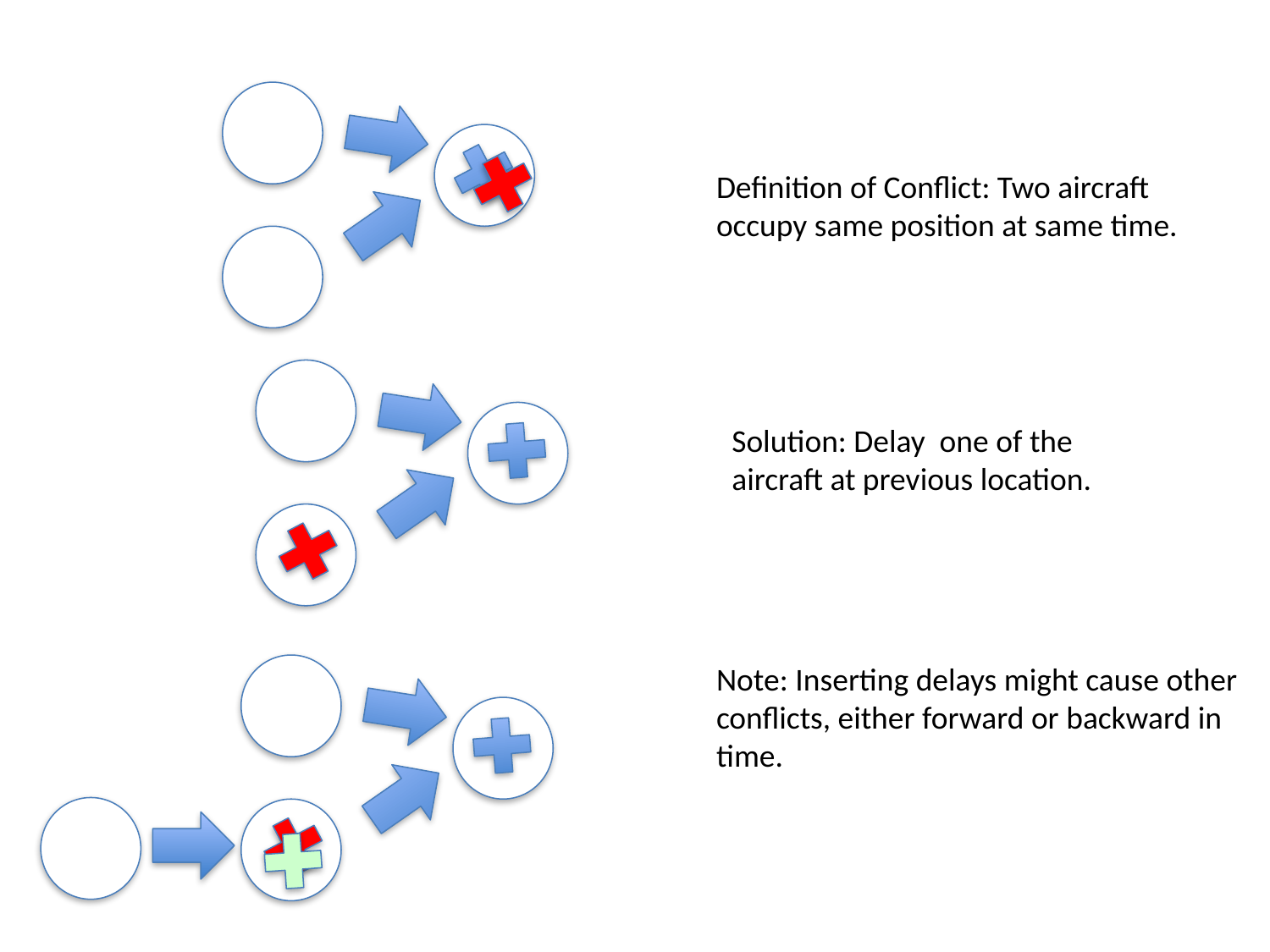

Definition of Conflict: Two aircraft occupy same position at same time.

Solution: Delay  one of the aircraft at previous location.

Note: Inserting delays might cause other conflicts, either forward or backward in time.